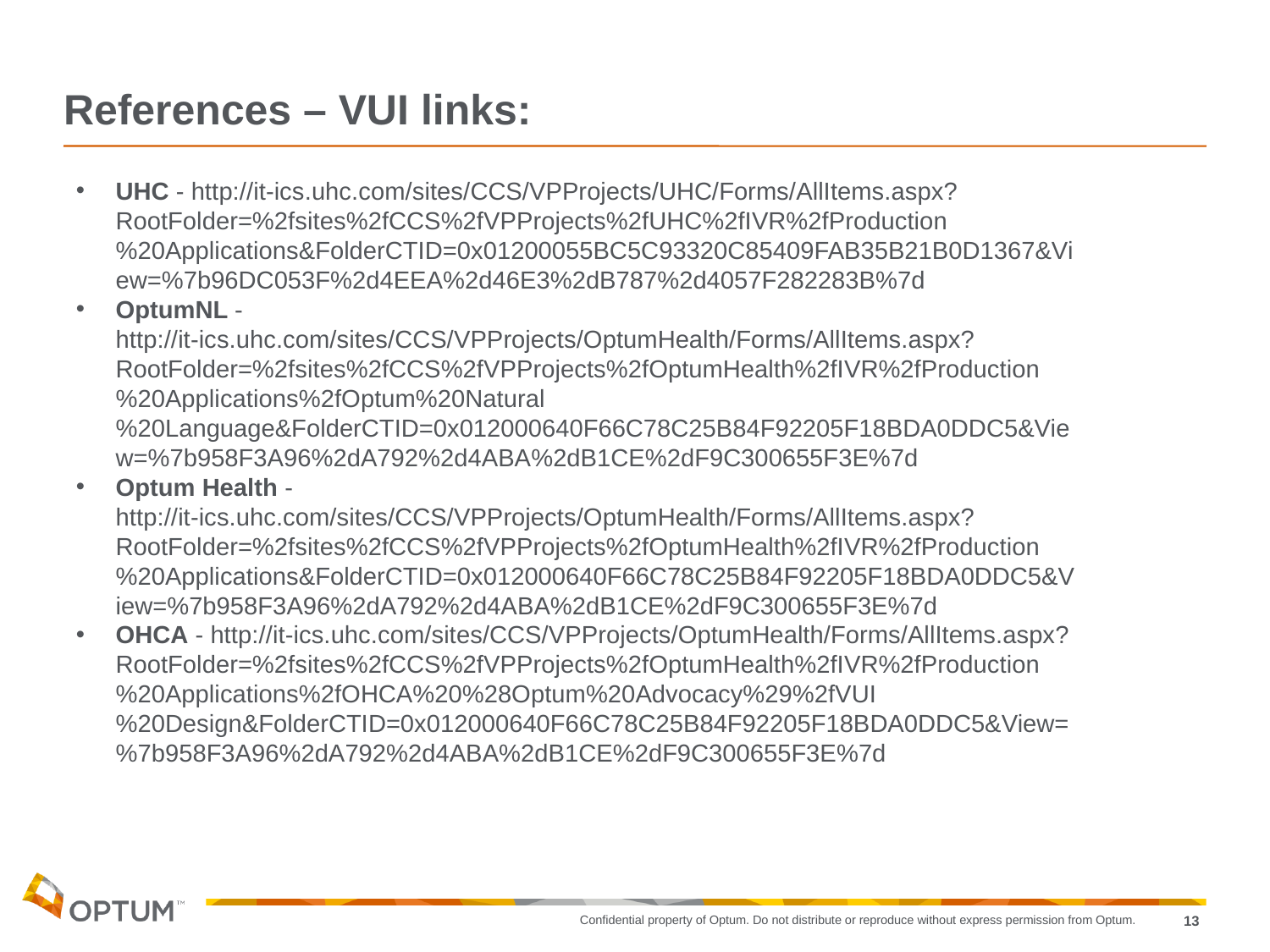

# References – VUI links:
UHC - http://it-ics.uhc.com/sites/CCS/VPProjects/UHC/Forms/AllItems.aspx?RootFolder=%2fsites%2fCCS%2fVPProjects%2fUHC%2fIVR%2fProduction%20Applications&FolderCTID=0x01200055BC5C93320C85409FAB35B21B0D1367&View=%7b96DC053F%2d4EEA%2d46E3%2dB787%2d4057F282283B%7d
OptumNL - http://it-ics.uhc.com/sites/CCS/VPProjects/OptumHealth/Forms/AllItems.aspx?RootFolder=%2fsites%2fCCS%2fVPProjects%2fOptumHealth%2fIVR%2fProduction%20Applications%2fOptum%20Natural%20Language&FolderCTID=0x012000640F66C78C25B84F92205F18BDA0DDC5&View=%7b958F3A96%2dA792%2d4ABA%2dB1CE%2dF9C300655F3E%7d
Optum Health - http://it-ics.uhc.com/sites/CCS/VPProjects/OptumHealth/Forms/AllItems.aspx?RootFolder=%2fsites%2fCCS%2fVPProjects%2fOptumHealth%2fIVR%2fProduction%20Applications&FolderCTID=0x012000640F66C78C25B84F92205F18BDA0DDC5&View=%7b958F3A96%2dA792%2d4ABA%2dB1CE%2dF9C300655F3E%7d
OHCA - http://it-ics.uhc.com/sites/CCS/VPProjects/OptumHealth/Forms/AllItems.aspx?RootFolder=%2fsites%2fCCS%2fVPProjects%2fOptumHealth%2fIVR%2fProduction%20Applications%2fOHCA%20%28Optum%20Advocacy%29%2fVUI%20Design&FolderCTID=0x012000640F66C78C25B84F92205F18BDA0DDC5&View=%7b958F3A96%2dA792%2d4ABA%2dB1CE%2dF9C300655F3E%7d